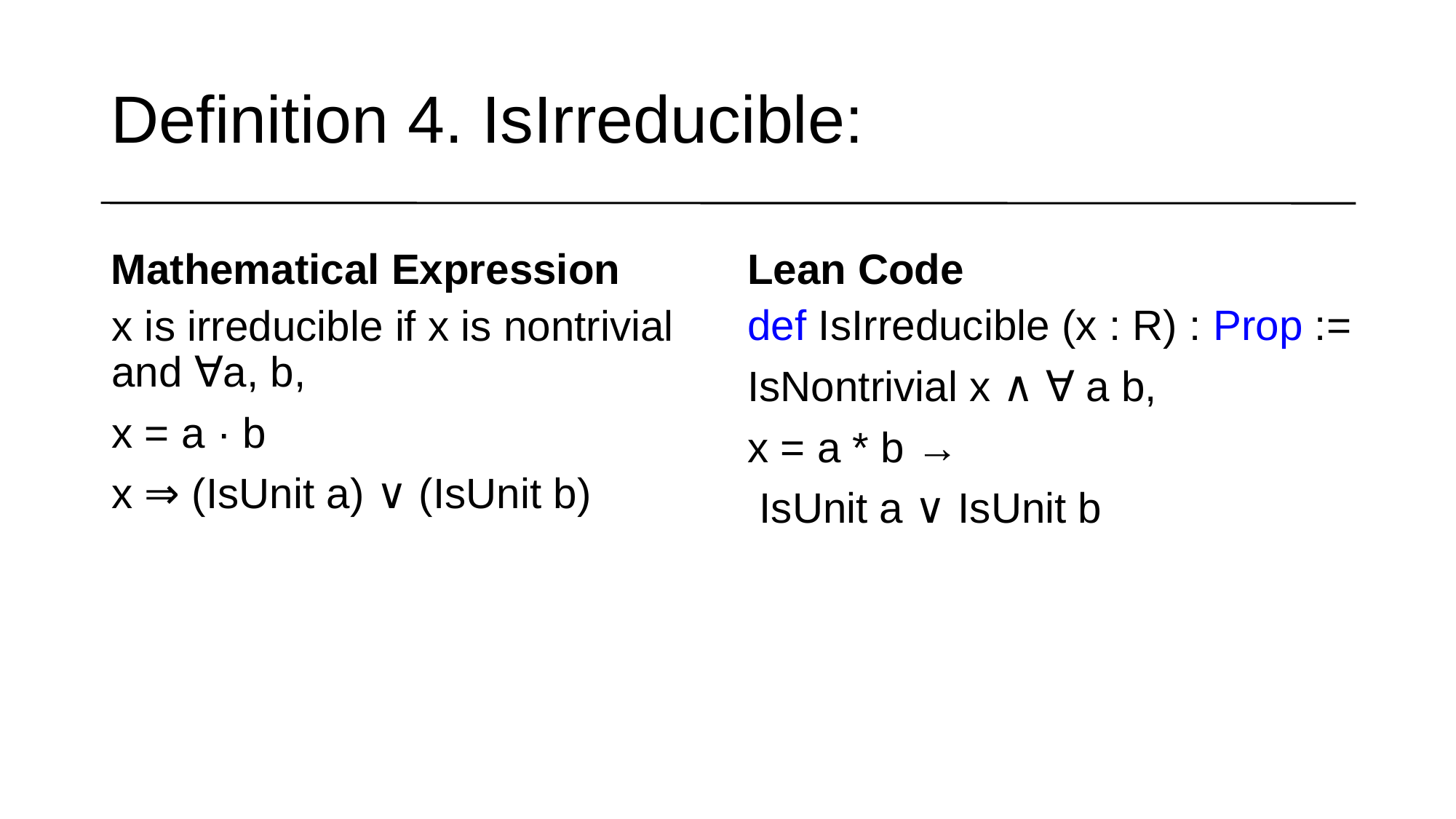

# Definition 4. IsIrreducible:
Mathematical Expression
Lean Code
def IsIrreducible (x : R) : Prop :=
IsNontrivial x ∧ ∀ a b,
x = a * b →
 IsUnit a ∨ IsUnit b

x is irreducible if x is nontrivial and ∀a, b,
x = a · b
x ⇒ (IsUnit a) ∨ (IsUnit b)